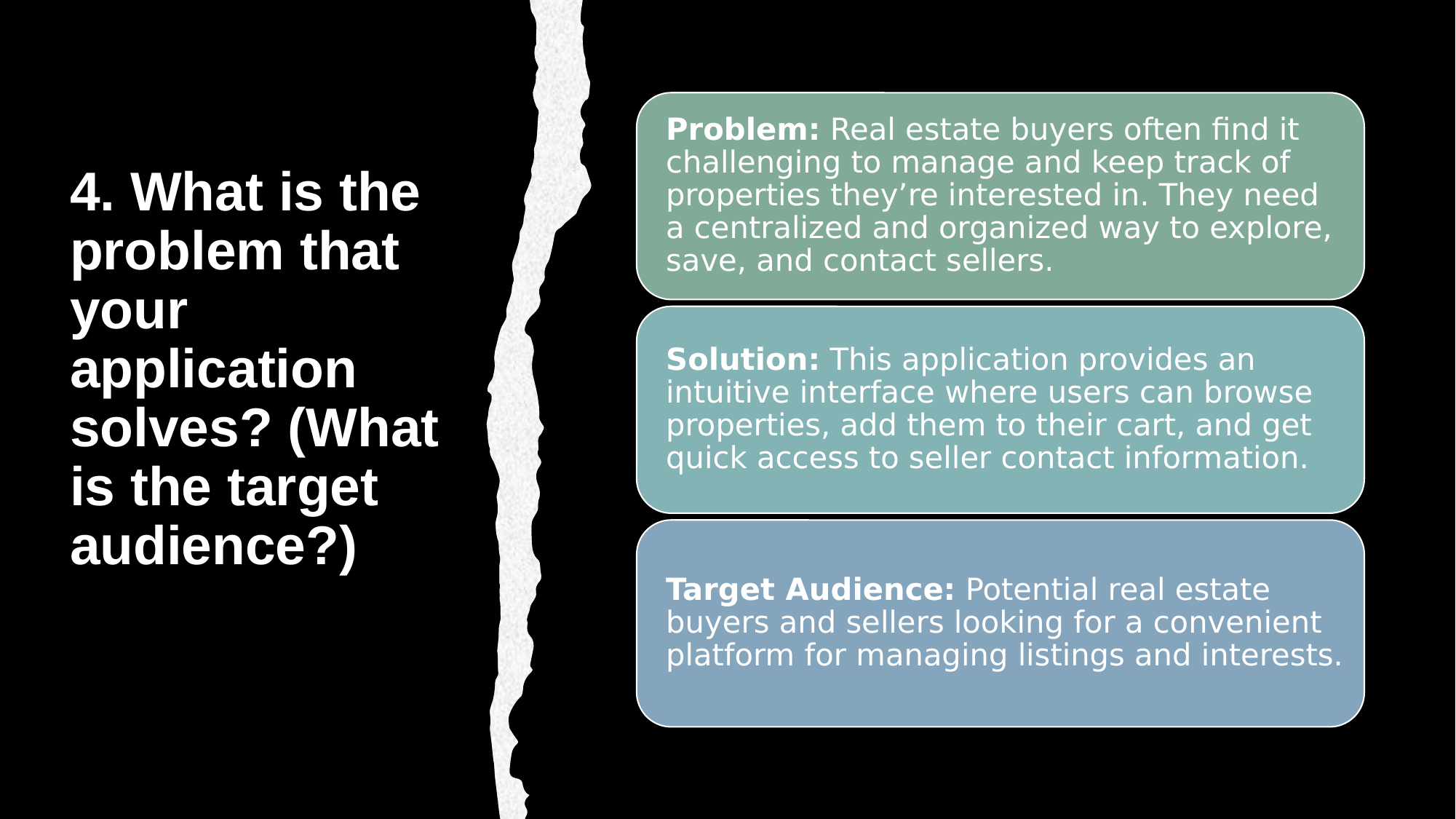

Problem: Real estate buyers often find it challenging to manage and keep track of properties they’re interested in. They need a centralized and organized way to explore, save, and contact sellers.
Solution: This application provides an intuitive interface where users can browse properties, add them to their cart, and get quick access to seller contact information.
Target Audience: Potential real estate buyers and sellers looking for a convenient platform for managing listings and interests.
# 4. What is the problem that your application solves? (What is the target audience?)